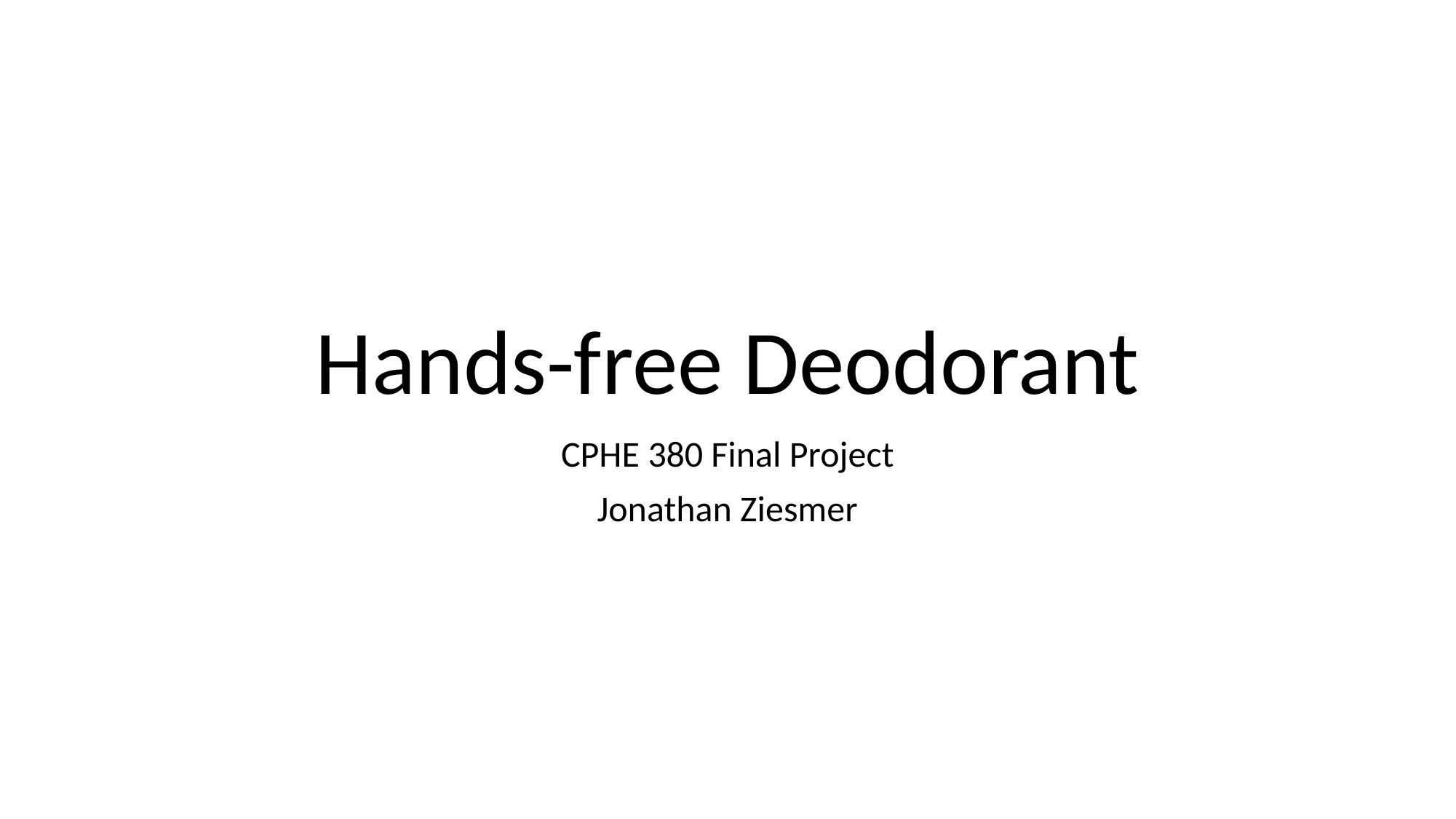

# Hands-free Deodorant
CPHE 380 Final Project
Jonathan Ziesmer